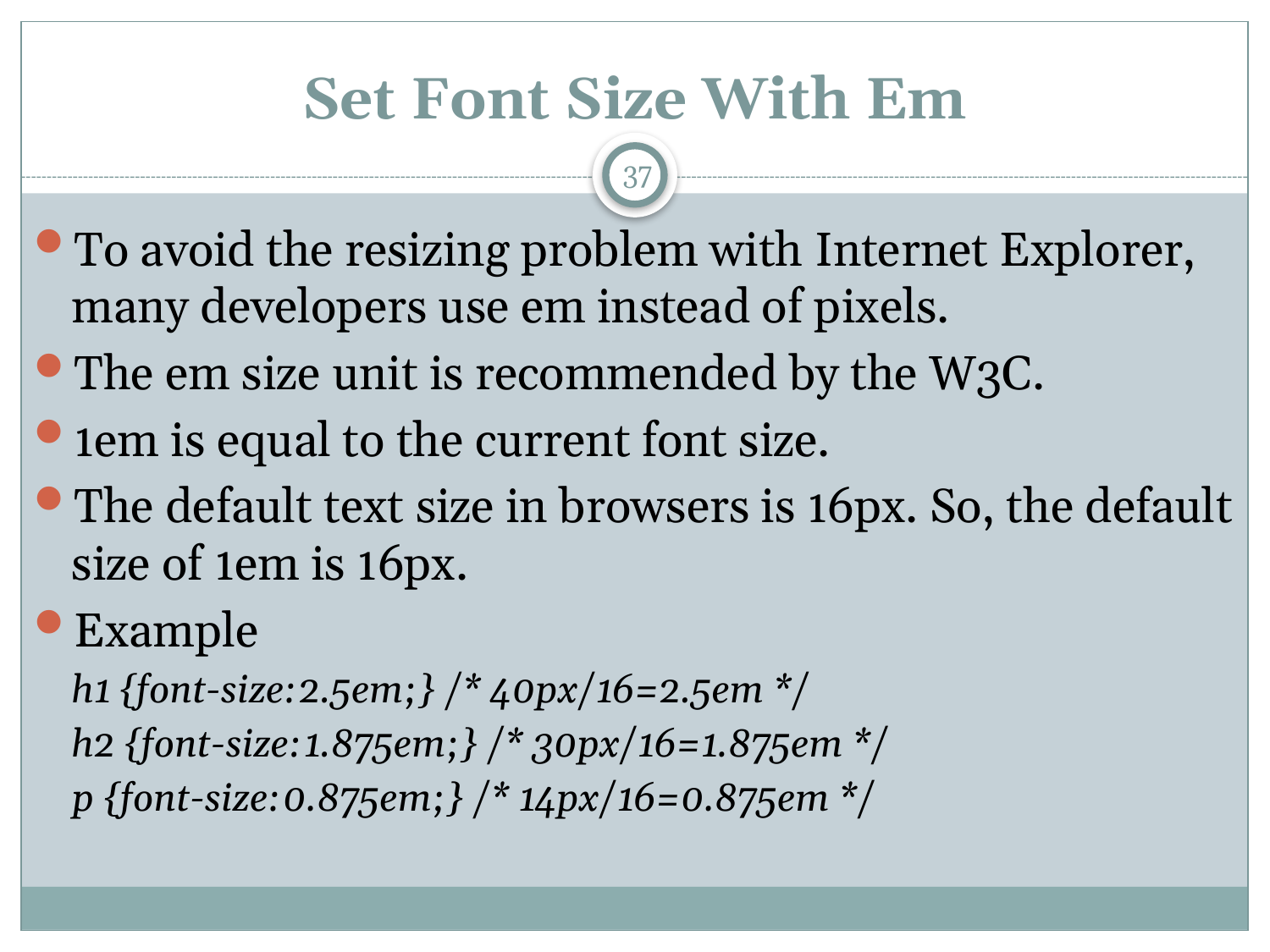

# Set Font Size With Em
37
To avoid the resizing problem with Internet Explorer, many developers use em instead of pixels.
The em size unit is recommended by the W3C.
1em is equal to the current font size.
The default text size in browsers is 16px. So, the default size of 1em is 16px.
Example
h1 {font-size:2.5em;} /* 40px/16=2.5em */
h2 {font-size:1.875em;} /* 30px/16=1.875em */
p {font-size:0.875em;} /* 14px/16=0.875em */